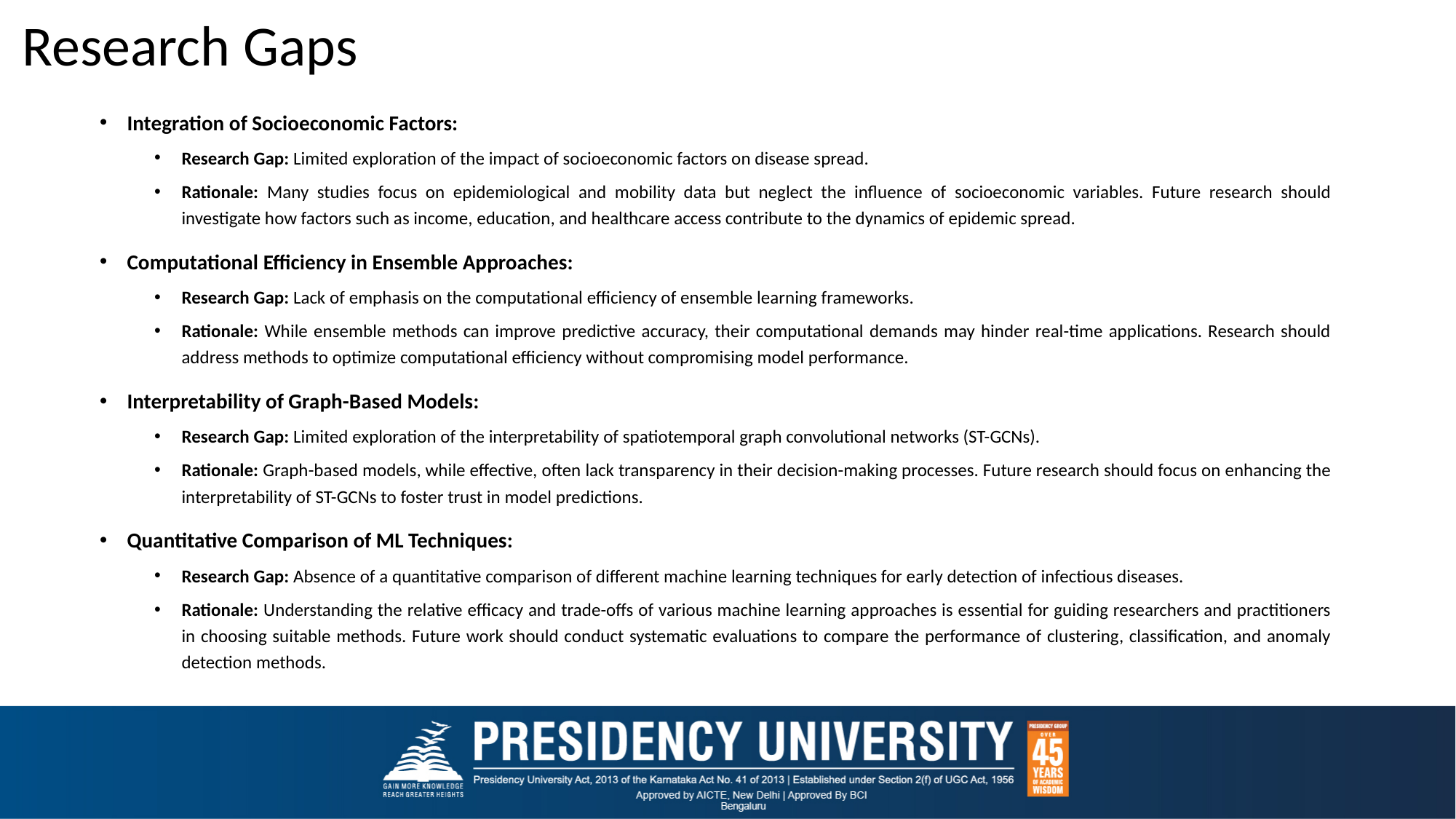

# Research Gaps
Integration of Socioeconomic Factors:
Research Gap: Limited exploration of the impact of socioeconomic factors on disease spread.
Rationale: Many studies focus on epidemiological and mobility data but neglect the influence of socioeconomic variables. Future research should investigate how factors such as income, education, and healthcare access contribute to the dynamics of epidemic spread.
Computational Efficiency in Ensemble Approaches:
Research Gap: Lack of emphasis on the computational efficiency of ensemble learning frameworks.
Rationale: While ensemble methods can improve predictive accuracy, their computational demands may hinder real-time applications. Research should address methods to optimize computational efficiency without compromising model performance.
Interpretability of Graph-Based Models:
Research Gap: Limited exploration of the interpretability of spatiotemporal graph convolutional networks (ST-GCNs).
Rationale: Graph-based models, while effective, often lack transparency in their decision-making processes. Future research should focus on enhancing the interpretability of ST-GCNs to foster trust in model predictions.
Quantitative Comparison of ML Techniques:
Research Gap: Absence of a quantitative comparison of different machine learning techniques for early detection of infectious diseases.
Rationale: Understanding the relative efficacy and trade-offs of various machine learning approaches is essential for guiding researchers and practitioners in choosing suitable methods. Future work should conduct systematic evaluations to compare the performance of clustering, classification, and anomaly detection methods.